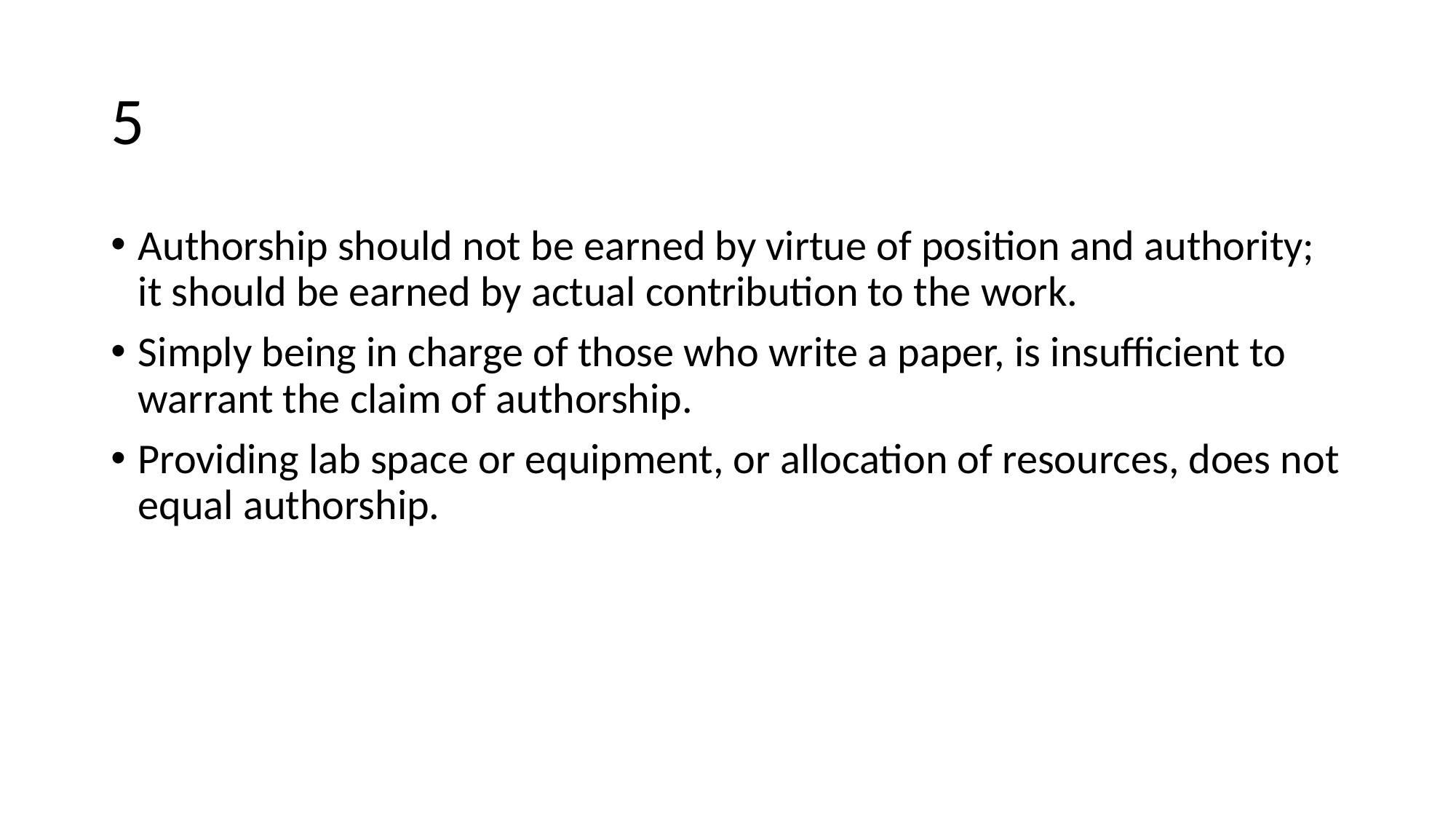

# 5
Authorship should not be earned by virtue of position and authority; it should be earned by actual contribution to the work.
Simply being in charge of those who write a paper, is insufficient to warrant the claim of authorship.
Providing lab space or equipment, or allocation of resources, does not equal authorship.